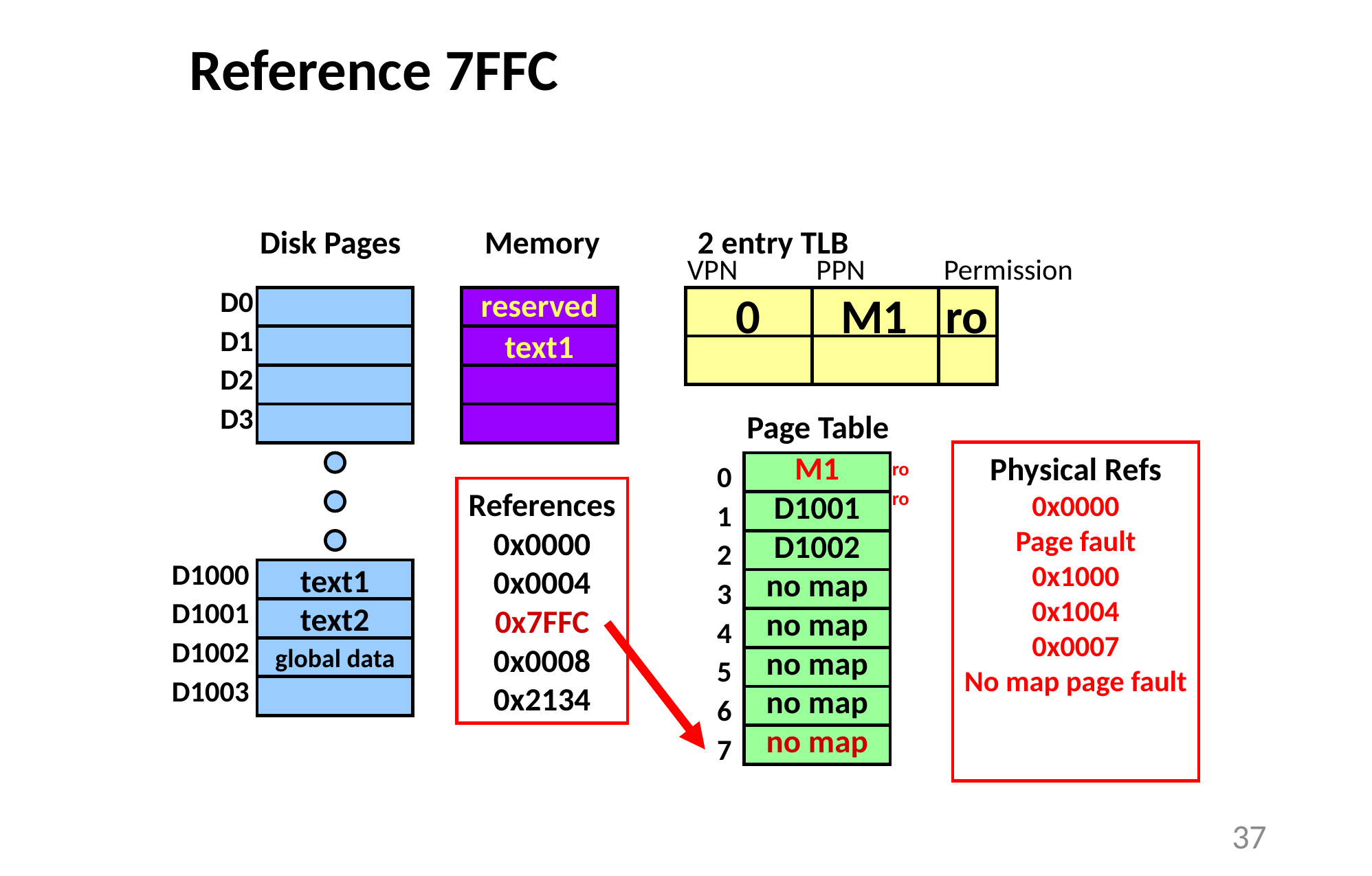

Reference 7FFC
Disk Pages
Memory
2 entry TLB
VPN            PPN            Permission
D0
reserved

0
M1
ro
D1
text1

D2

D3
Page Table

Physical Refs
0x0000
Page fault
0x1000
0x1004
0x0007
No map page fault

M1
ro
0

References
0x0000
0x0004
0x7FFC
0x0008
0x2134
ro
D1001
1

D1002
2

D1000
text1
no map
3

D1001
text2
no map
4

D1002
global data
no map
5

D1003

no map
6

no map
7

37